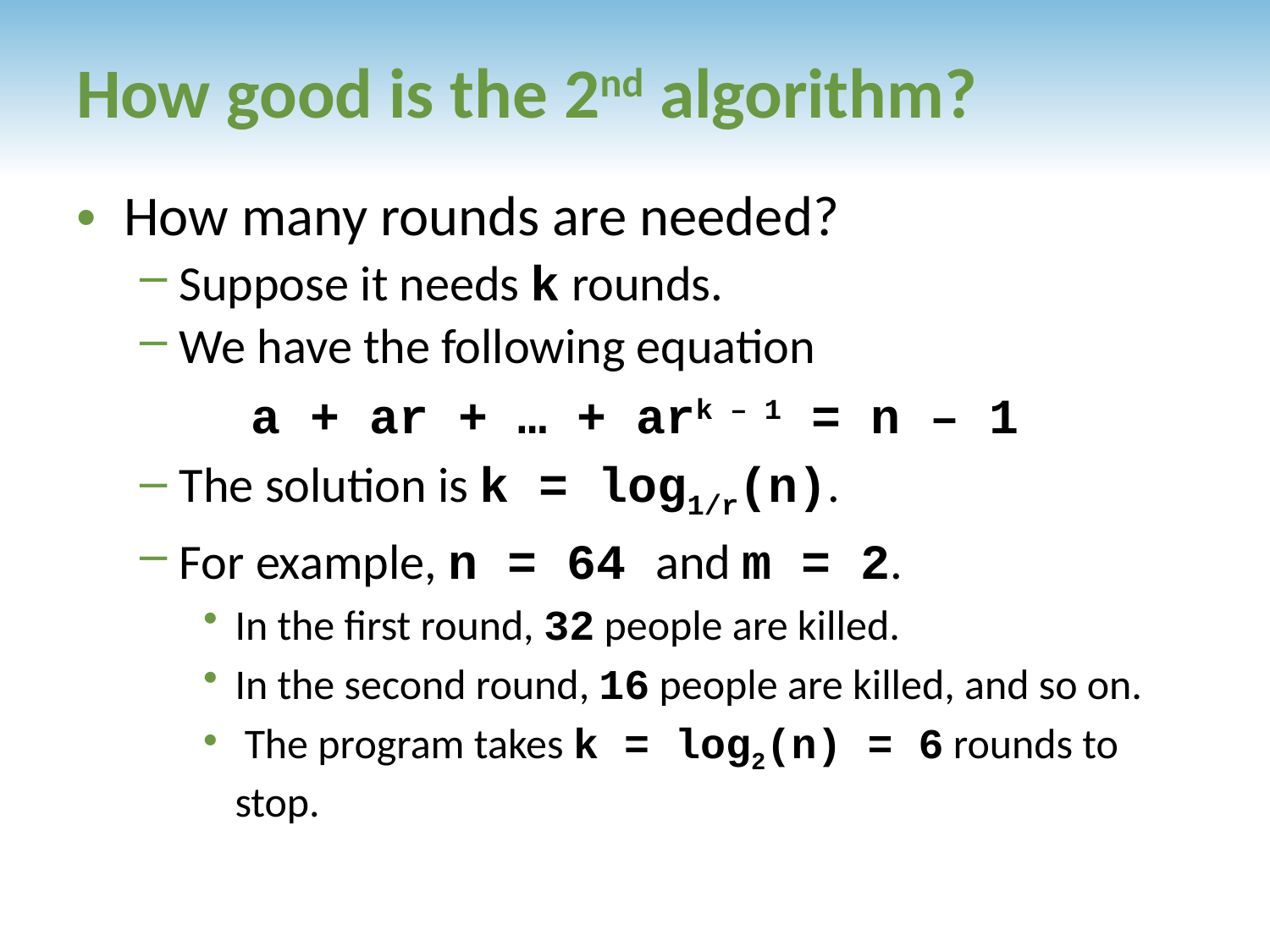

# How good is the 2nd algorithm?
How many rounds are needed?
Suppose it needs k rounds.
We have the following equation
a + ar + … + ark – 1 = n – 1
The solution is k = log1/r(n).
For example, n = 64 and m = 2.
In the first round, 32 people are killed.
In the second round, 16 people are killed, and so on.
 The program takes k = log2(n) = 6 rounds to stop.